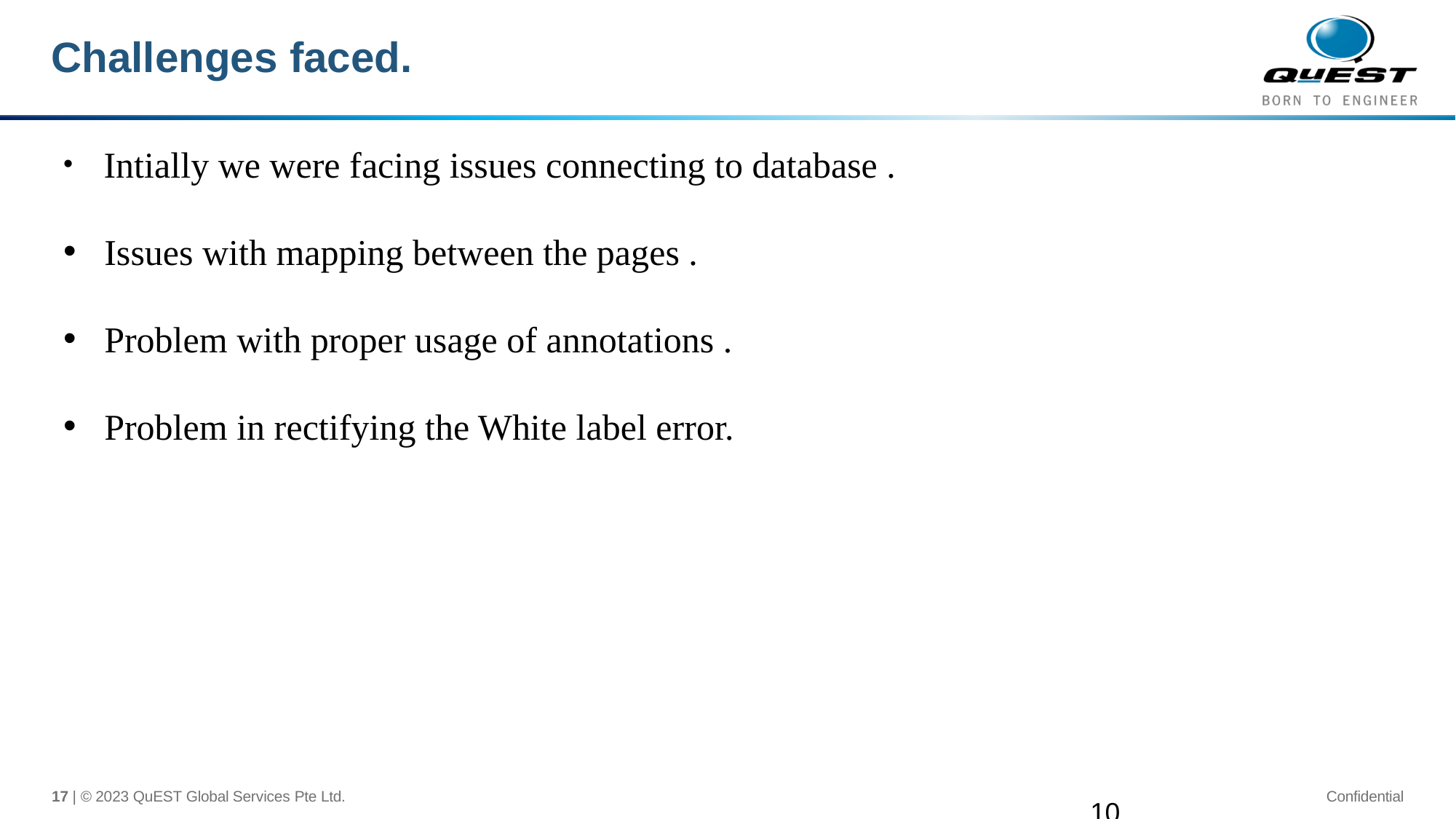

Challenges faced.
 Intially we were facing issues connecting to database .

Issues with mapping between the pages .

Problem with proper usage of annotations .

Problem in rectifying the White label error.
17 | © 2023 QuEST Global Services Pte Ltd.
Confidential
10